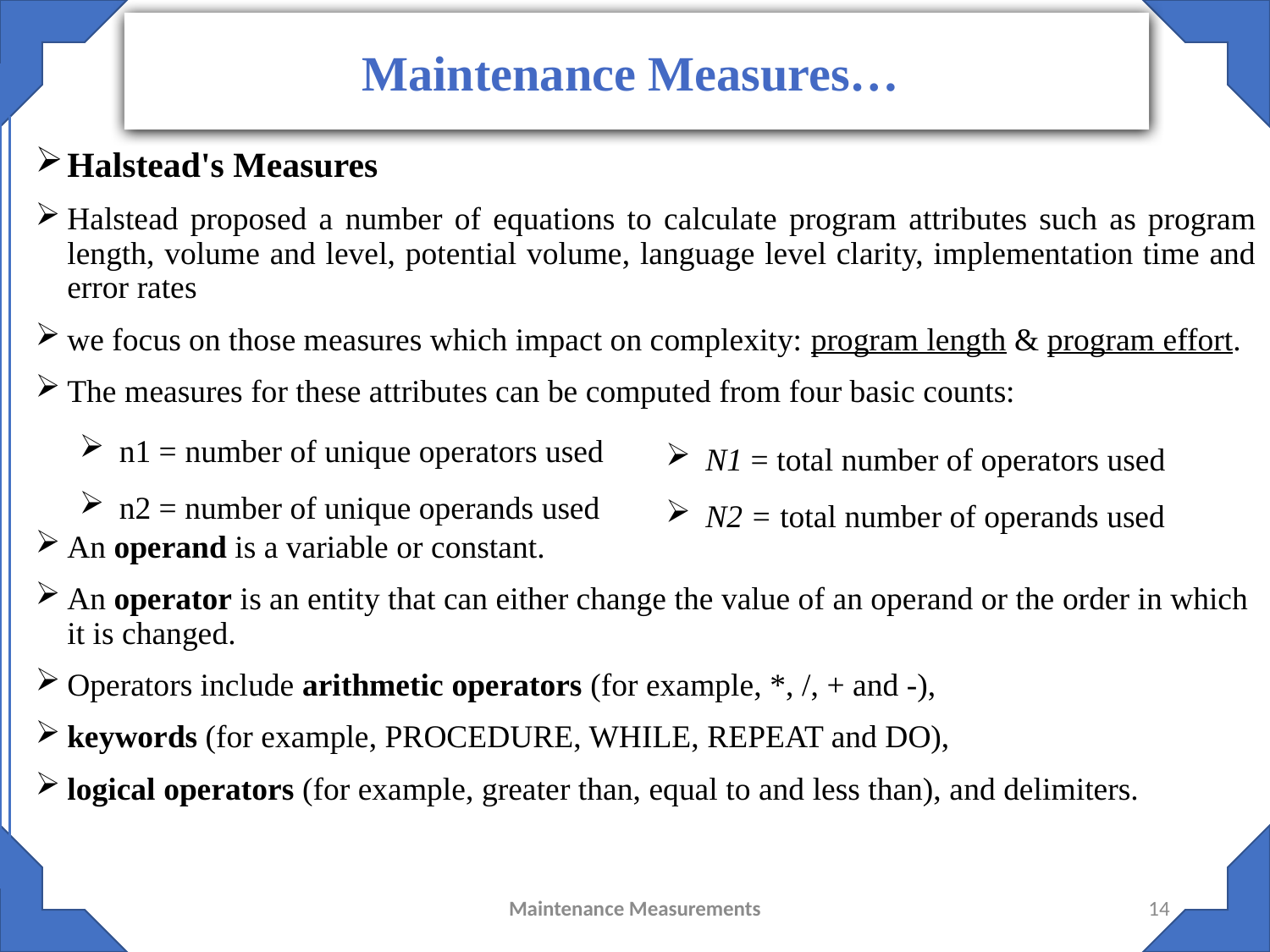

Maintenance Measures…
#
Halstead's Measures
Halstead proposed a number of equations to calculate program attributes such as program length, volume and level, potential volume, language level clarity, implementation time and error rates
we focus on those measures which impact on complexity: program length & program effort.
The measures for these attributes can be computed from four basic counts:

An operand is a variable or constant.
An operator is an entity that can either change the value of an operand or the order in which it is changed.
Operators include arithmetic operators (for example, *, /, + and -),
keywords (for example, PROCEDURE, WHILE, REPEAT and DO),
logical operators (for example, greater than, equal to and less than), and delimiters.

n1 = number of unique operators used
n2 = number of unique operands used
N1 = total number of operators used
N2 = total number of operands used
Maintenance Measurements
14